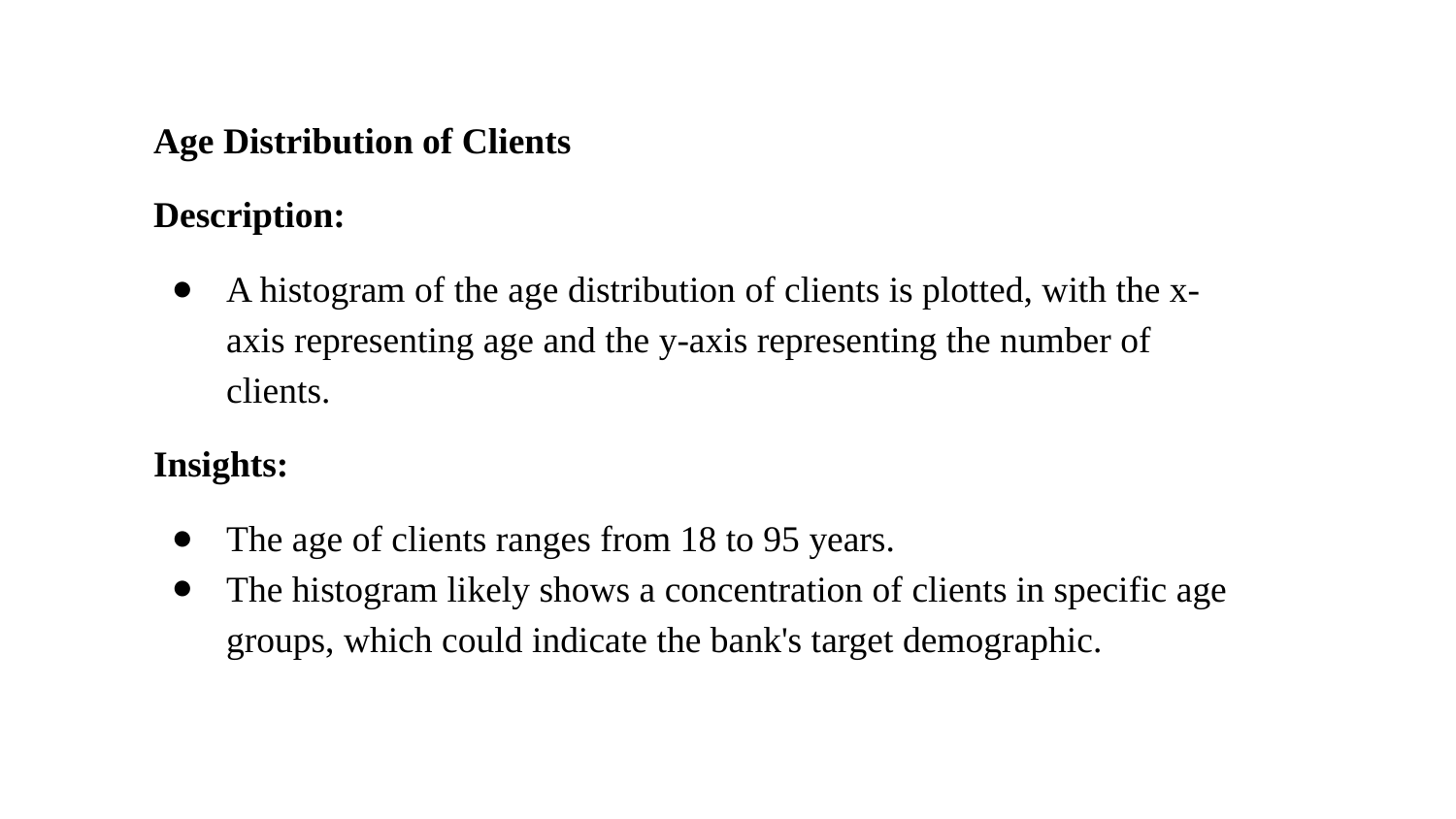

Age Distribution of Clients
Description:
A histogram of the age distribution of clients is plotted, with the x-axis representing age and the y-axis representing the number of clients.
Insights:
The age of clients ranges from 18 to 95 years.
The histogram likely shows a concentration of clients in specific age groups, which could indicate the bank's target demographic.